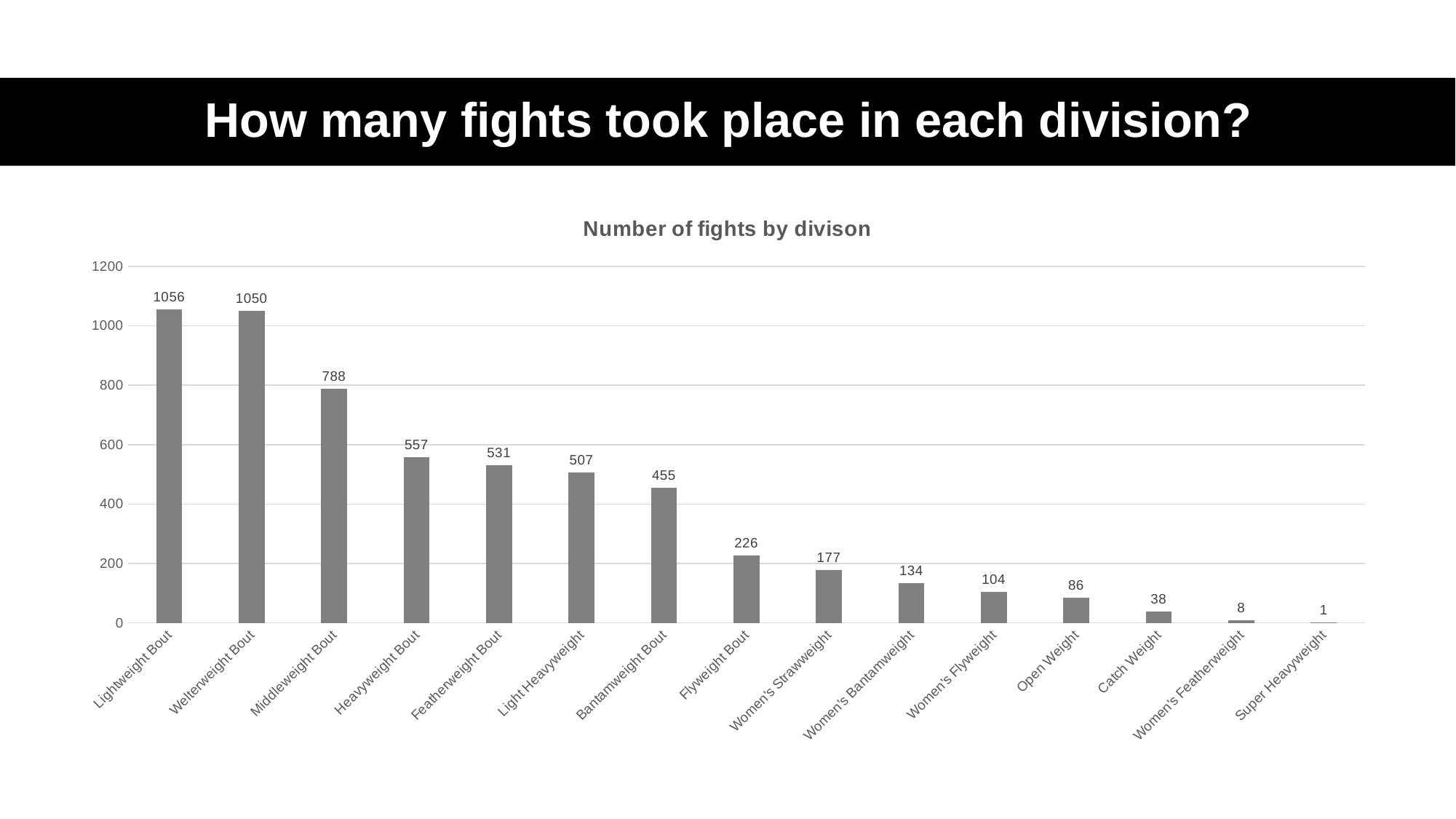

# How many fights took place in each division?

### Chart: Number of fights by divison

| Category |  |
|---|---|
| Lightweight Bout | 1056.0 |
| Welterweight Bout | 1050.0 |
| Middleweight Bout | 788.0 |
| Heavyweight Bout | 557.0 |
| Featherweight Bout | 531.0 |
| Light Heavyweight | 507.0 |
| Bantamweight Bout | 455.0 |
| Flyweight Bout | 226.0 |
| Women's Strawweight | 177.0 |
| Women's Bantamweight | 134.0 |
| Women's Flyweight | 104.0 |
| Open Weight | 86.0 |
| Catch Weight | 38.0 |
| Women's Featherweight | 8.0 |
| Super Heavyweight | 1.0 |